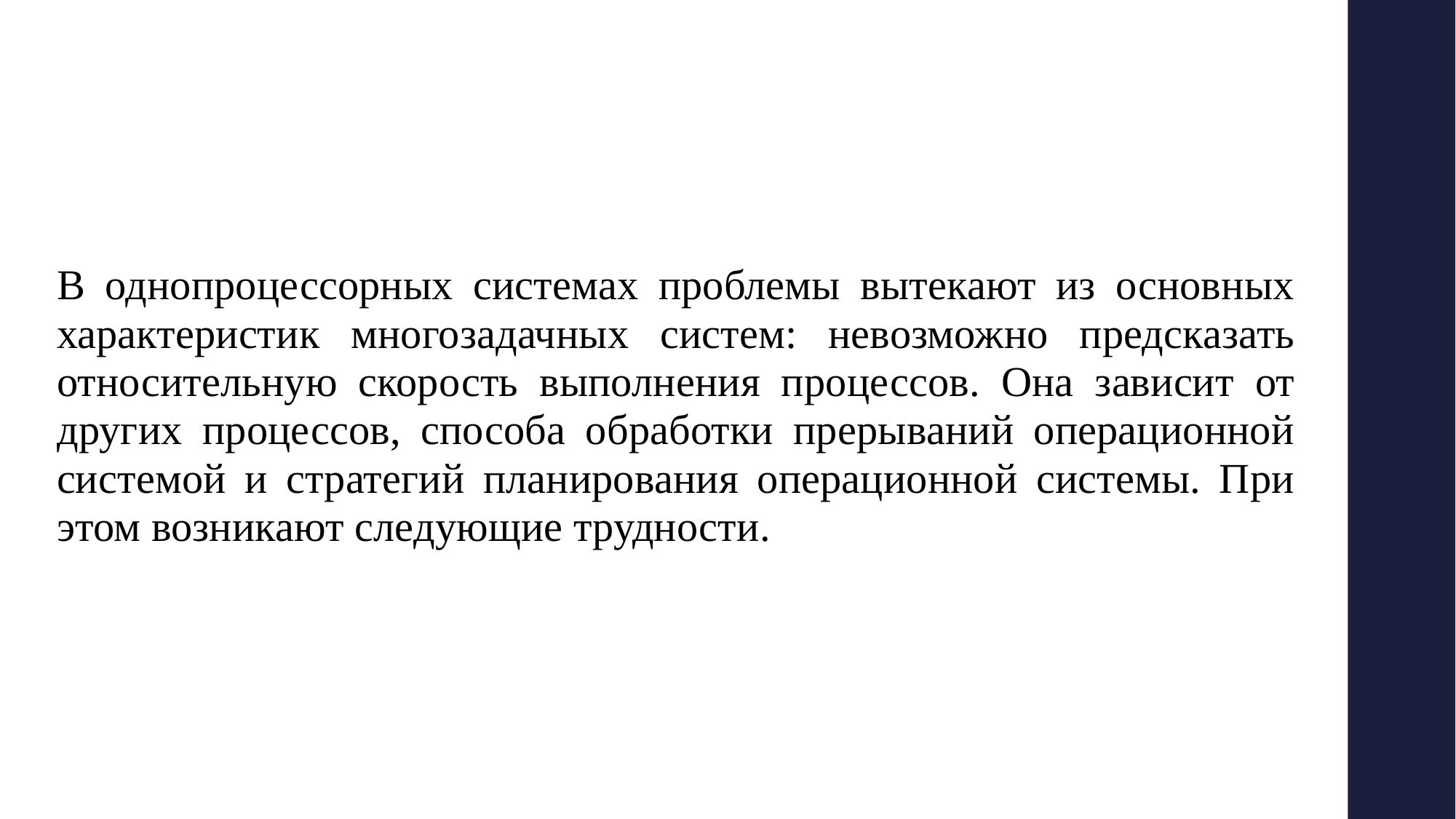

#
В однопроцессорных системах проблемы вытекают из основных характеристик многозадачных систем: невозможно предсказать относительную скорость выполнения процессов. Она зависит от других процессов, способа обработки прерываний операционной системой и стратегий планирования операционной системы. При этом возникают следующие трудности.